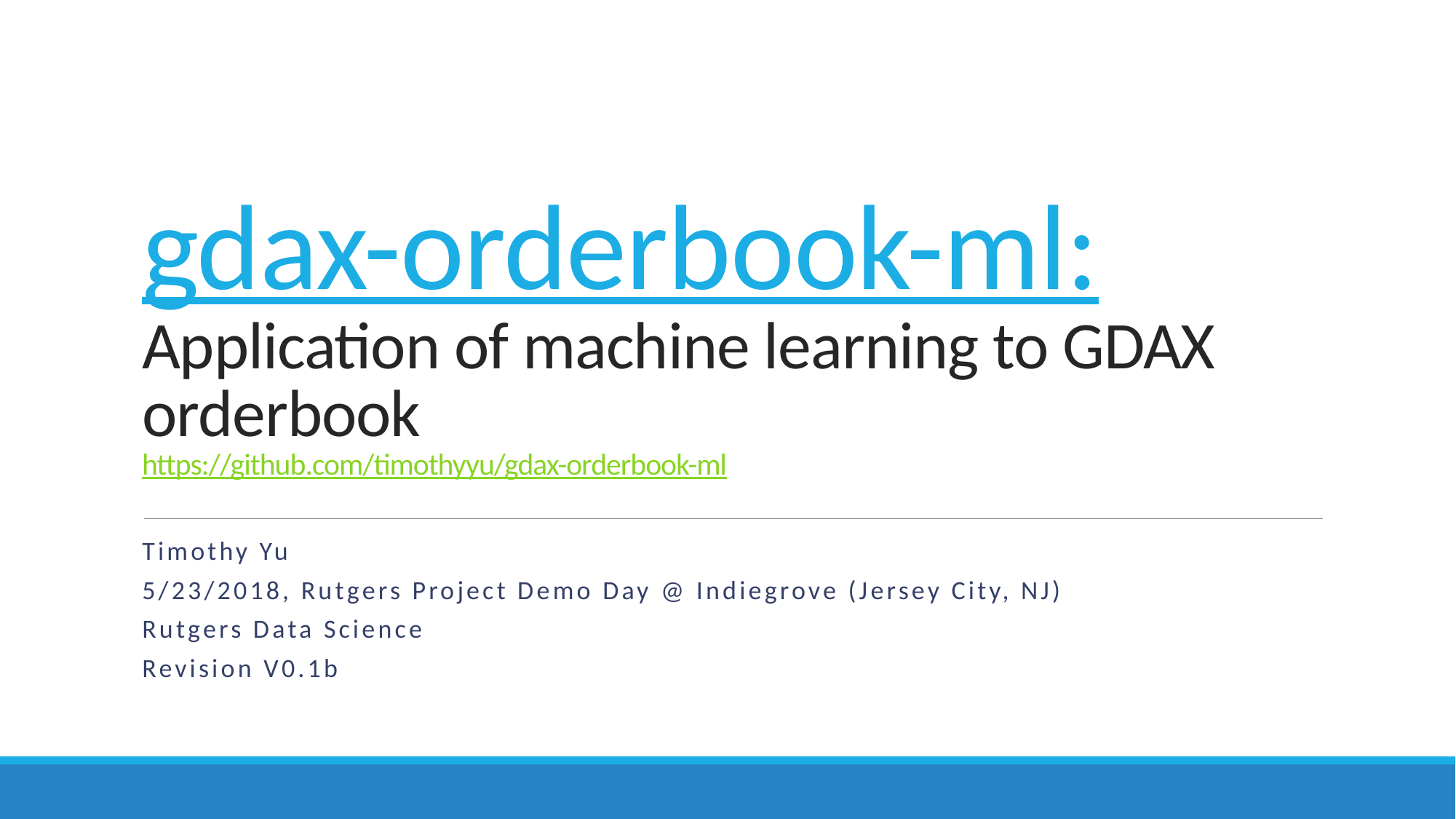

# gdax-orderbook-ml: Application of machine learning to GDAX orderbook https://github.com/timothyyu/gdax-orderbook-ml
Timothy Yu
5/23/2018, Rutgers Project Demo Day @ Indiegrove (Jersey City, NJ)
Rutgers Data Science
Revision V0.1b